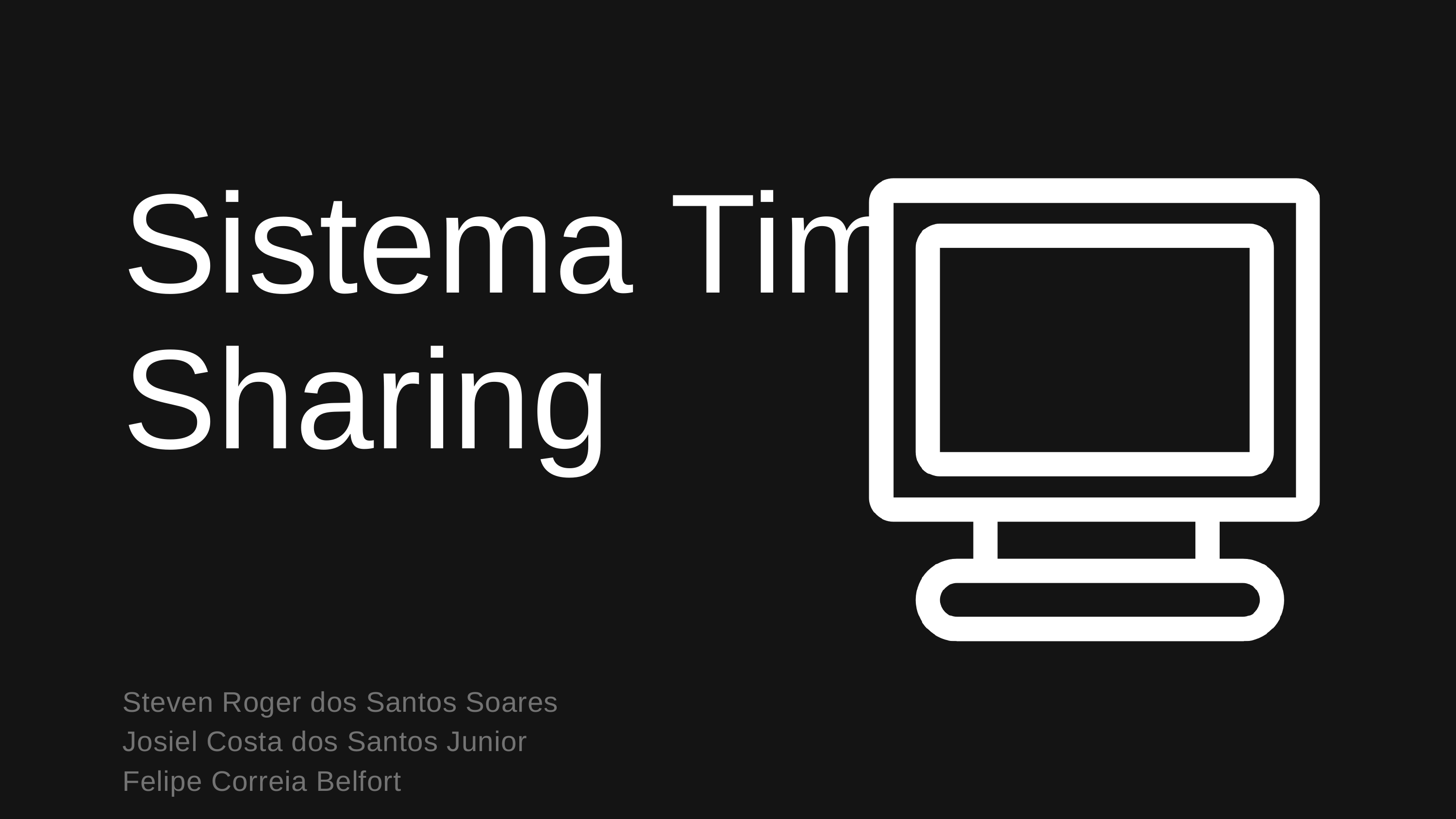

Sistema Time Sharing
Steven Roger dos Santos Soares
Josiel Costa dos Santos Junior
Felipe Correia Belfort